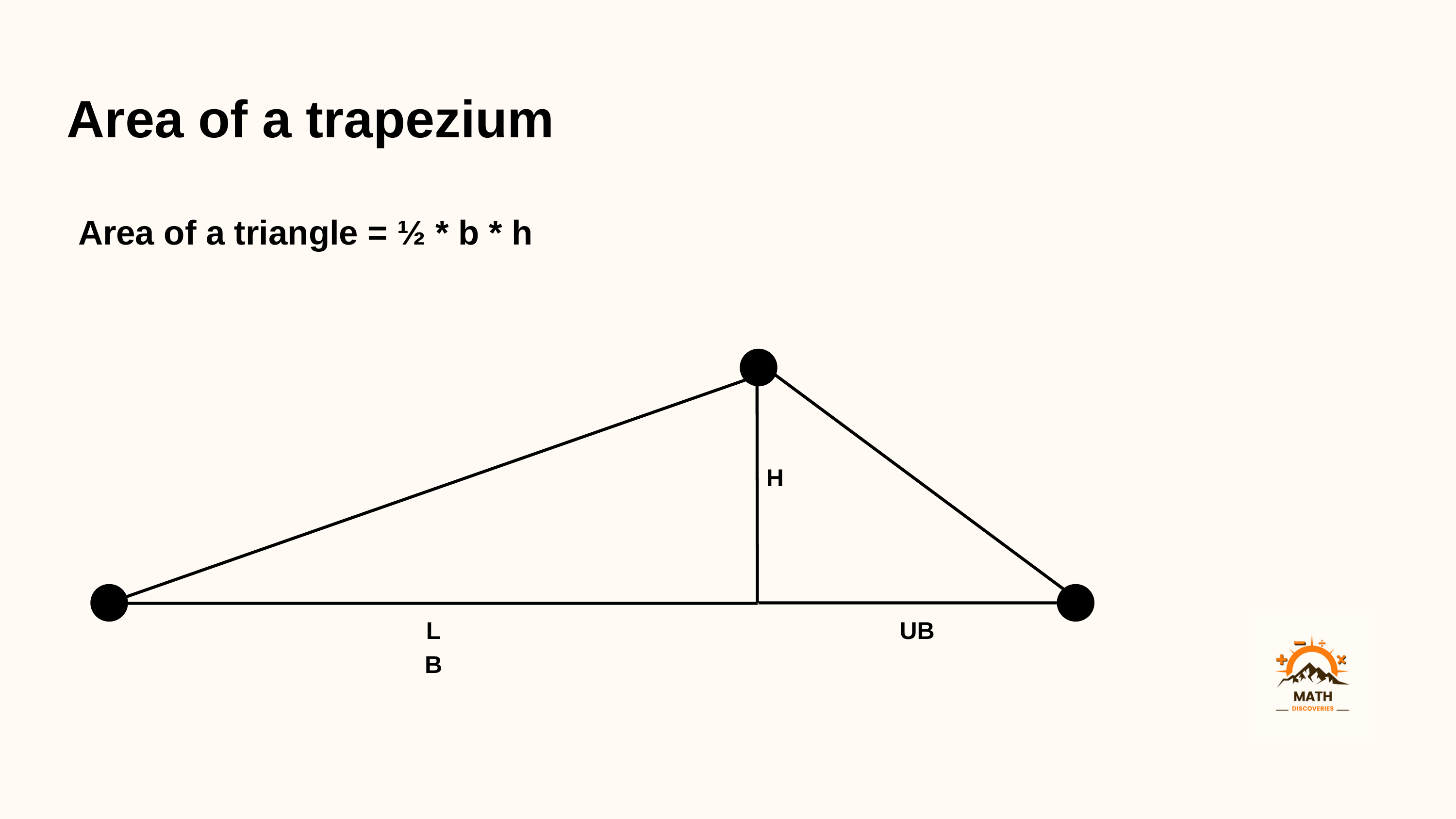

Area of a trapezium
Area of a triangle = ½ * b * h

H

LB
UB